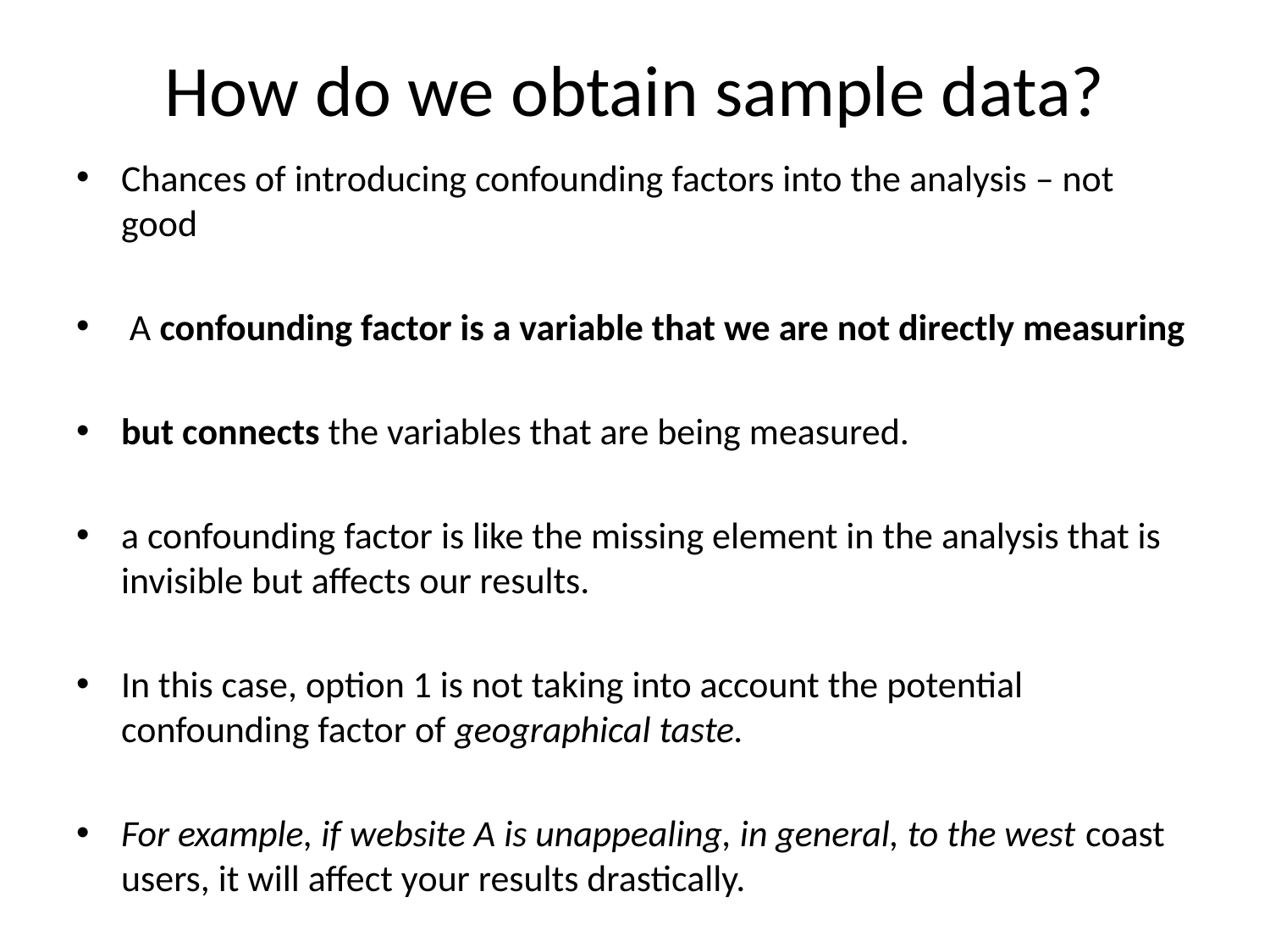

# How do we obtain sample data?
Chances of introducing confounding factors into the analysis – not good

 A confounding factor is a variable that we are not directly measuring

but connects the variables that are being measured.

a confounding factor is like the missing element in the analysis that is invisible but affects our results.

In this case, option 1 is not taking into account the potential confounding factor of geographical taste.

For example, if website A is unappealing, in general, to the west coast users, it will affect your results drastically.